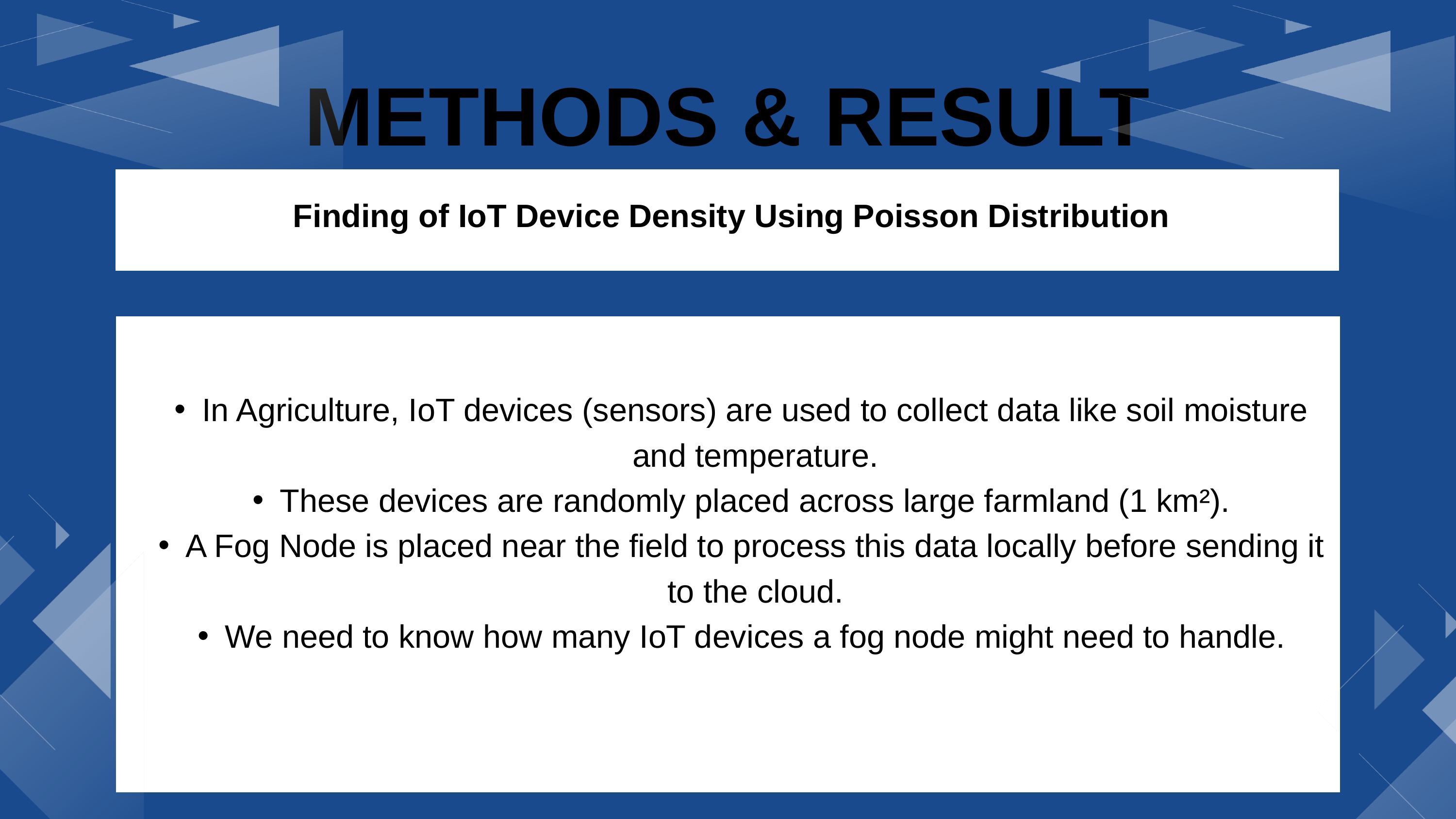

METHODS & RESULT ANALYSIS

 Finding of IoT Device Density Using Poisson Distribution

In Agriculture, IoT devices (sensors) are used to collect data like soil moisture and temperature.
These devices are randomly placed across large farmland (1 km²).
A Fog Node is placed near the field to process this data locally before sending it to the cloud.
We need to know how many IoT devices a fog node might need to handle.